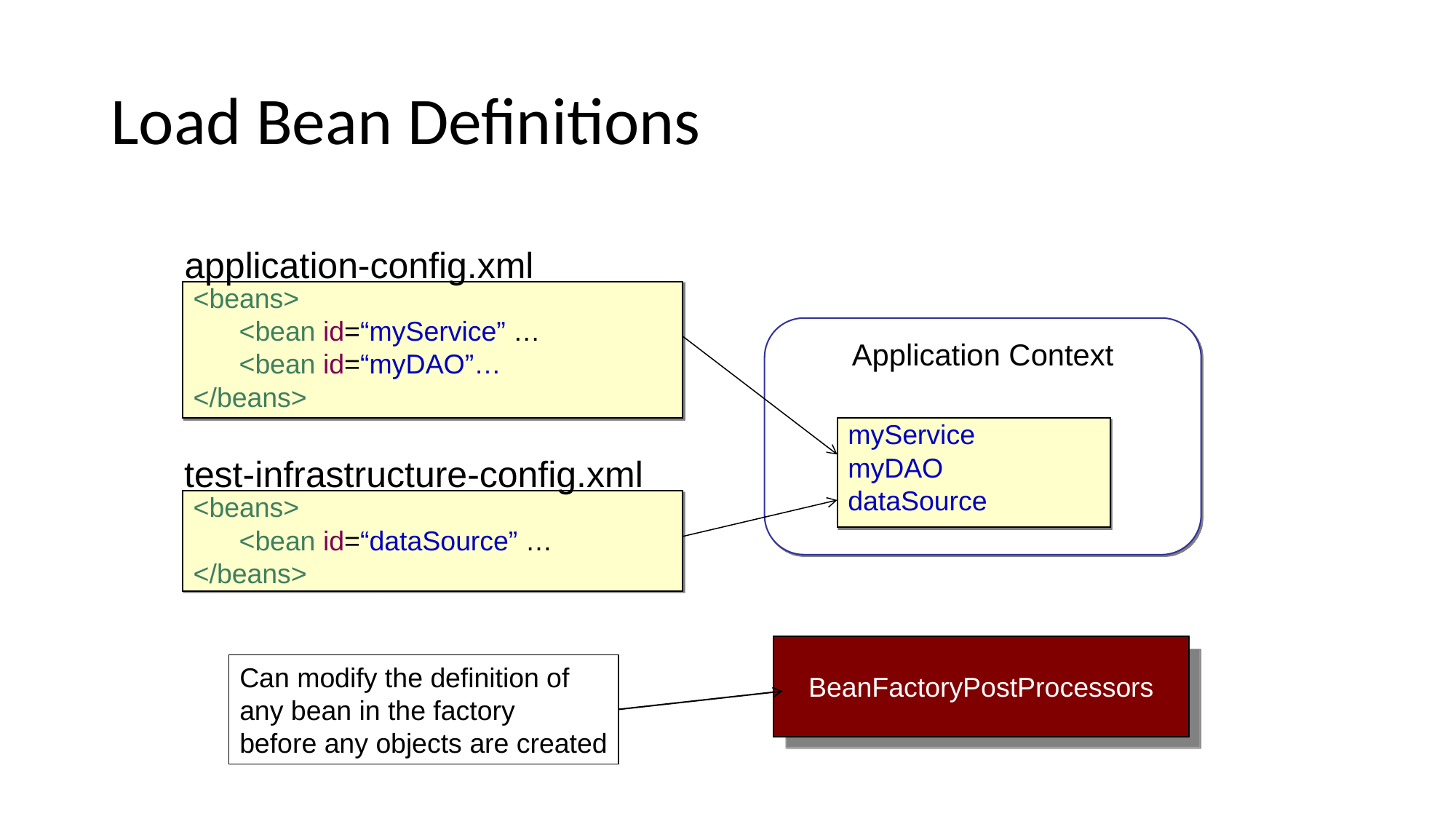

# Load Bean Definitions
application-config.xml
<beans>
      <bean id=“myService” …
      <bean id=“myDAO”…
</beans>
Application Context

myService
myDAO
dataSource
test-infrastructure-config.xml
<beans>
      <bean id=“dataSource” …
</beans>

BeanFactoryPostProcessors
Can modify the definition of
any bean in the factory
before any objects are created